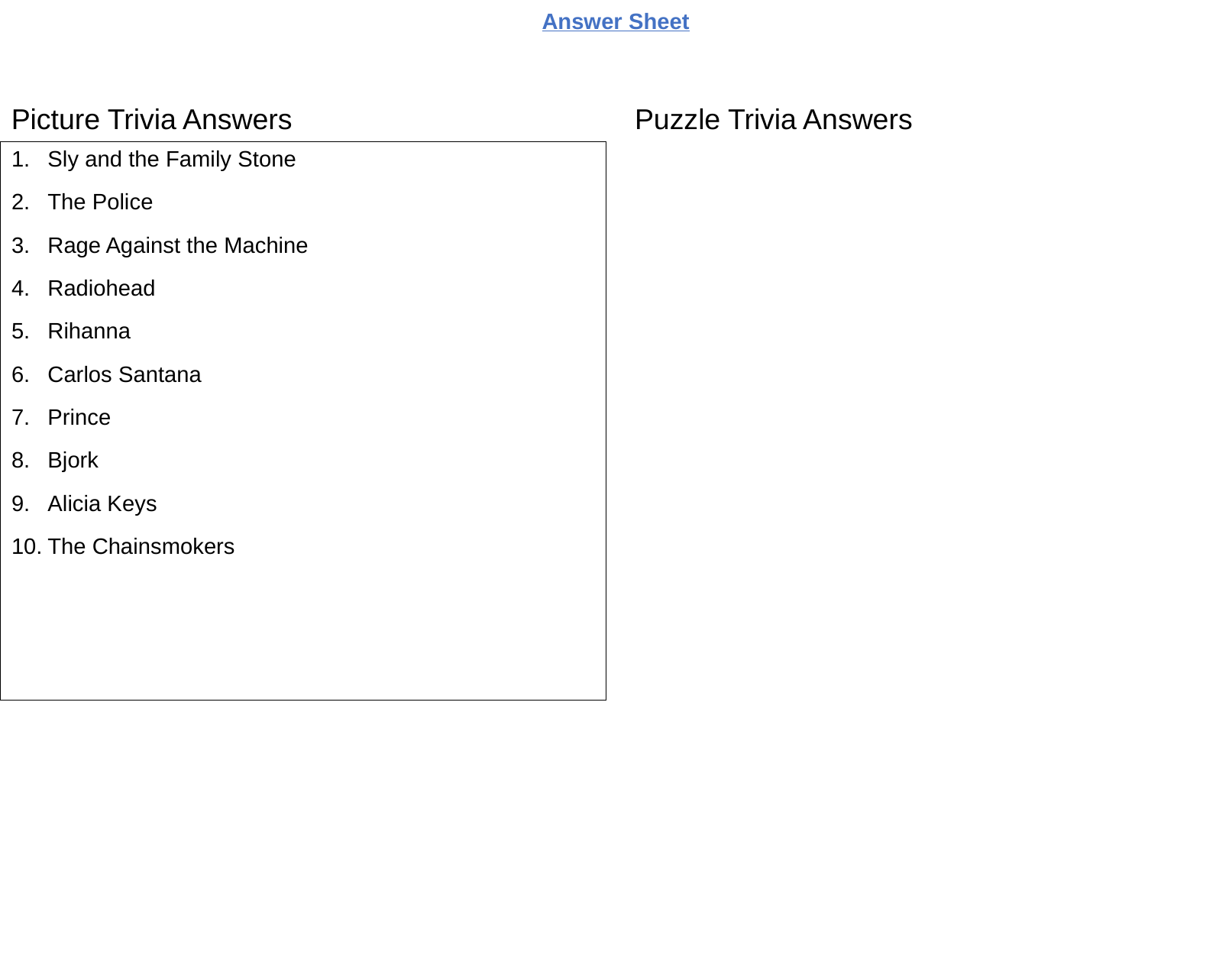

Sly and the Family Stone
The Police
Rage Against the Machine
Radiohead
Rihanna
Carlos Santana
Prince
Bjork
Alicia Keys
The Chainsmokers